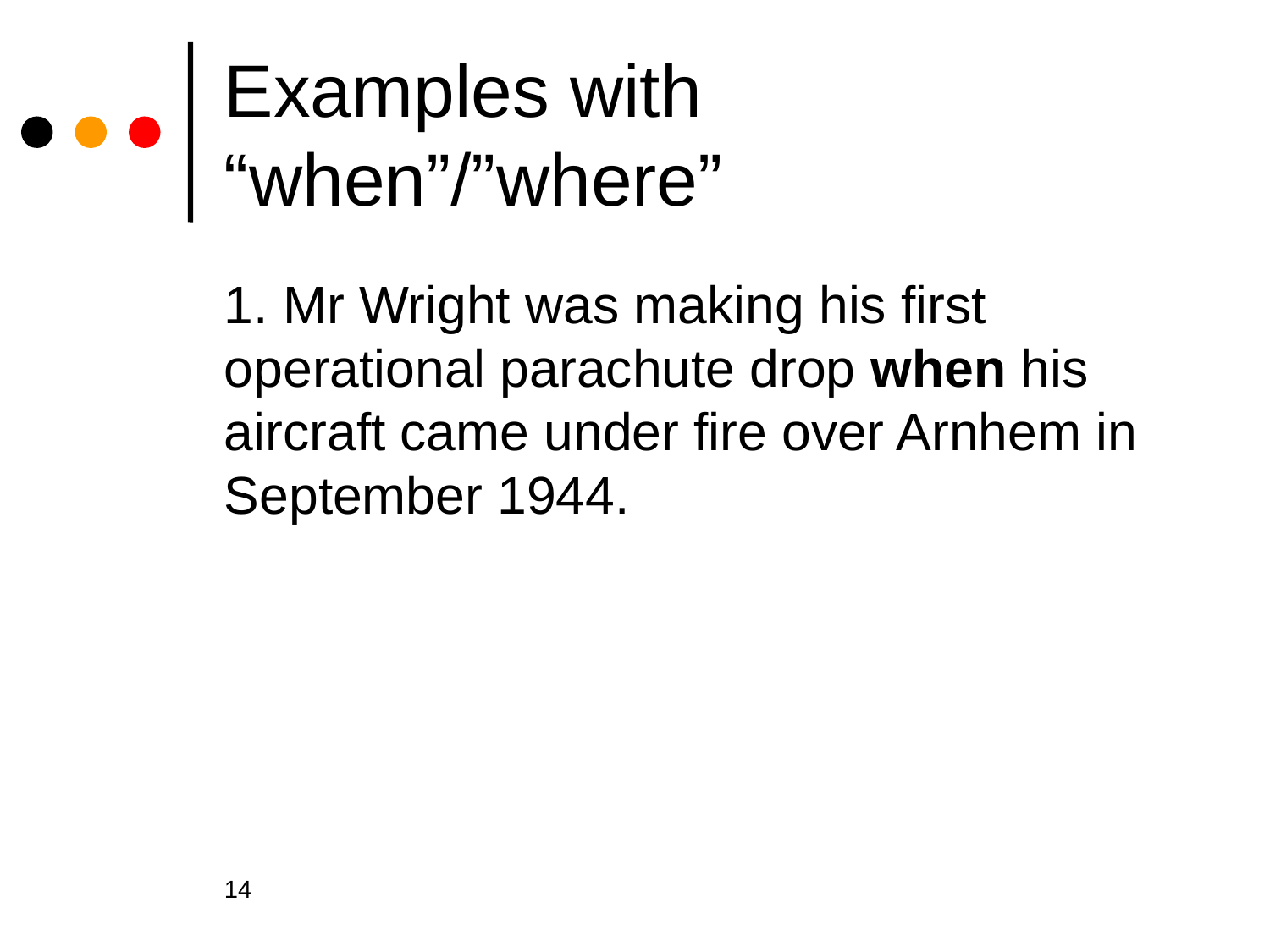

# Examples with “when”/”where”
1. Mr Wright was making his first operational parachute drop when his aircraft came under fire over Arnhem in September 1944.
14